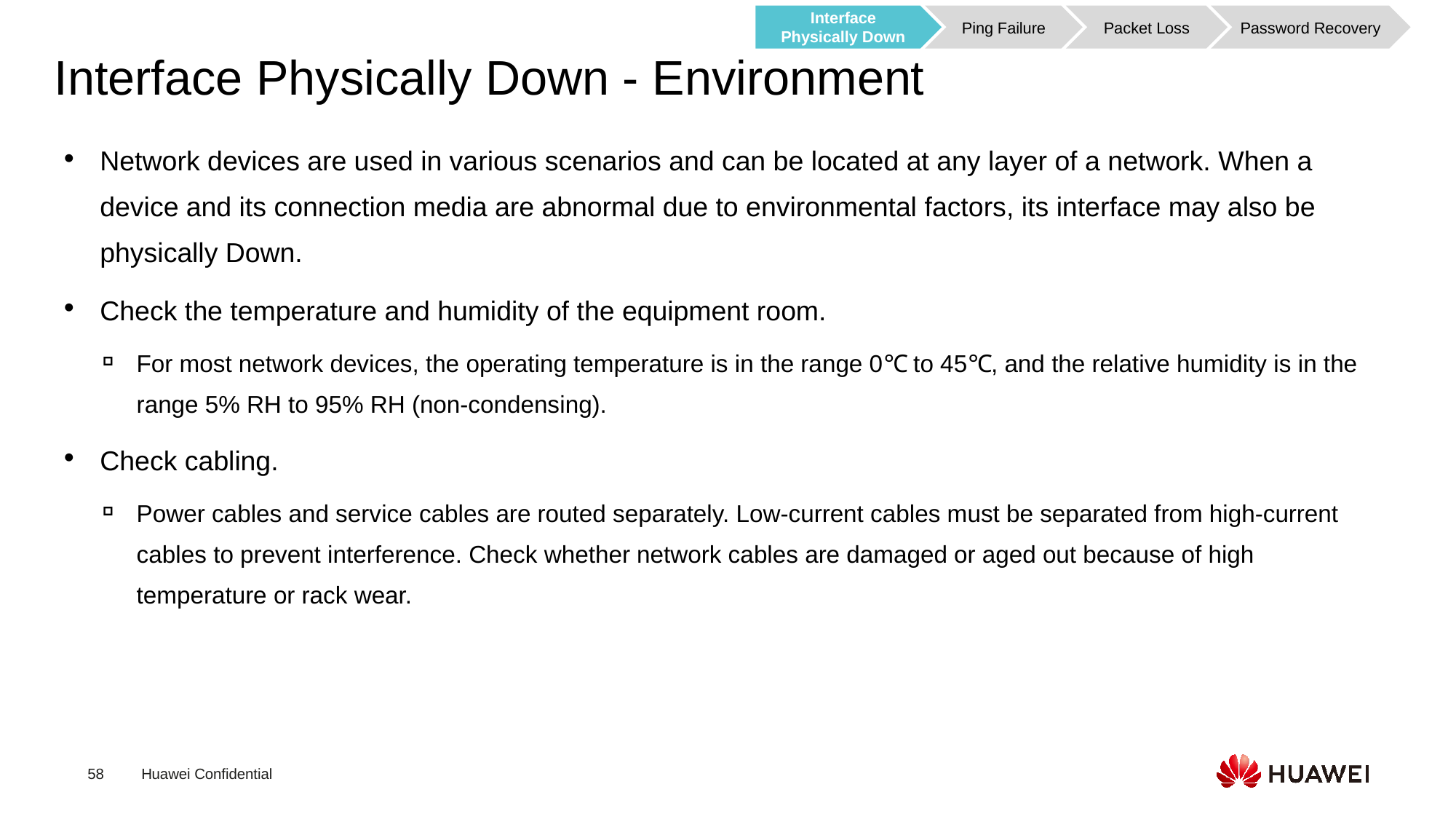

Interface Physically Down
Ping Failure
Packet Loss
Password Recovery
# Interface Physically Down - Environment
Network devices are used in various scenarios and can be located at any layer of a network. When a device and its connection media are abnormal due to environmental factors, its interface may also be physically Down.
Check the temperature and humidity of the equipment room.
For most network devices, the operating temperature is in the range 0℃ to 45℃, and the relative humidity is in the range 5% RH to 95% RH (non-condensing).
Check cabling.
Power cables and service cables are routed separately. Low-current cables must be separated from high-current cables to prevent interference. Check whether network cables are damaged or aged out because of high temperature or rack wear.